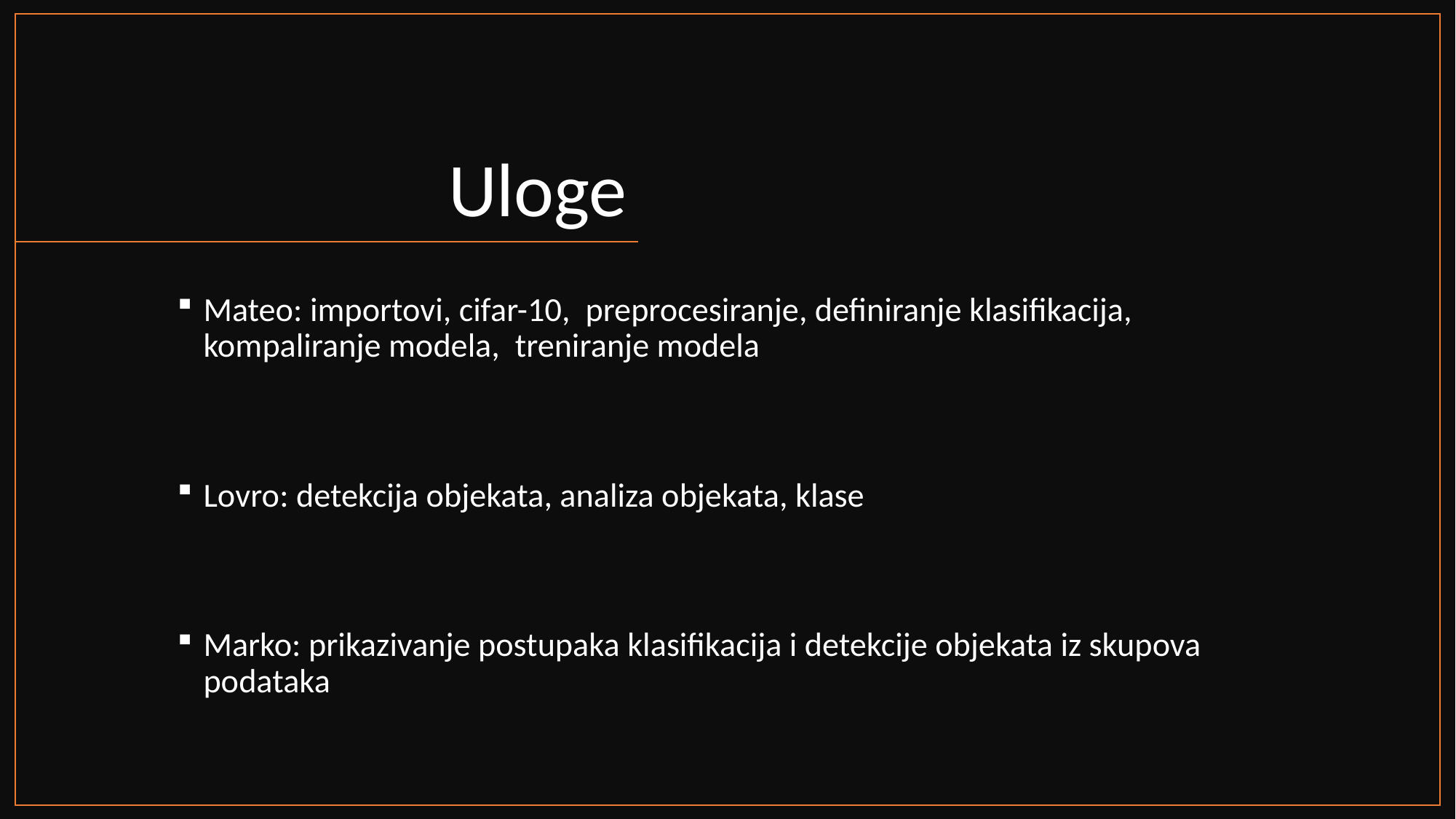

# Uloge
Mateo: importovi, cifar-10,  preprocesiranje, definiranje klasifikacija, kompaliranje modela,  treniranje modela

Lovro: detekcija objekata, analiza objekata, klase

Marko: prikazivanje postupaka klasifikacija i detekcije objekata iz skupova podataka